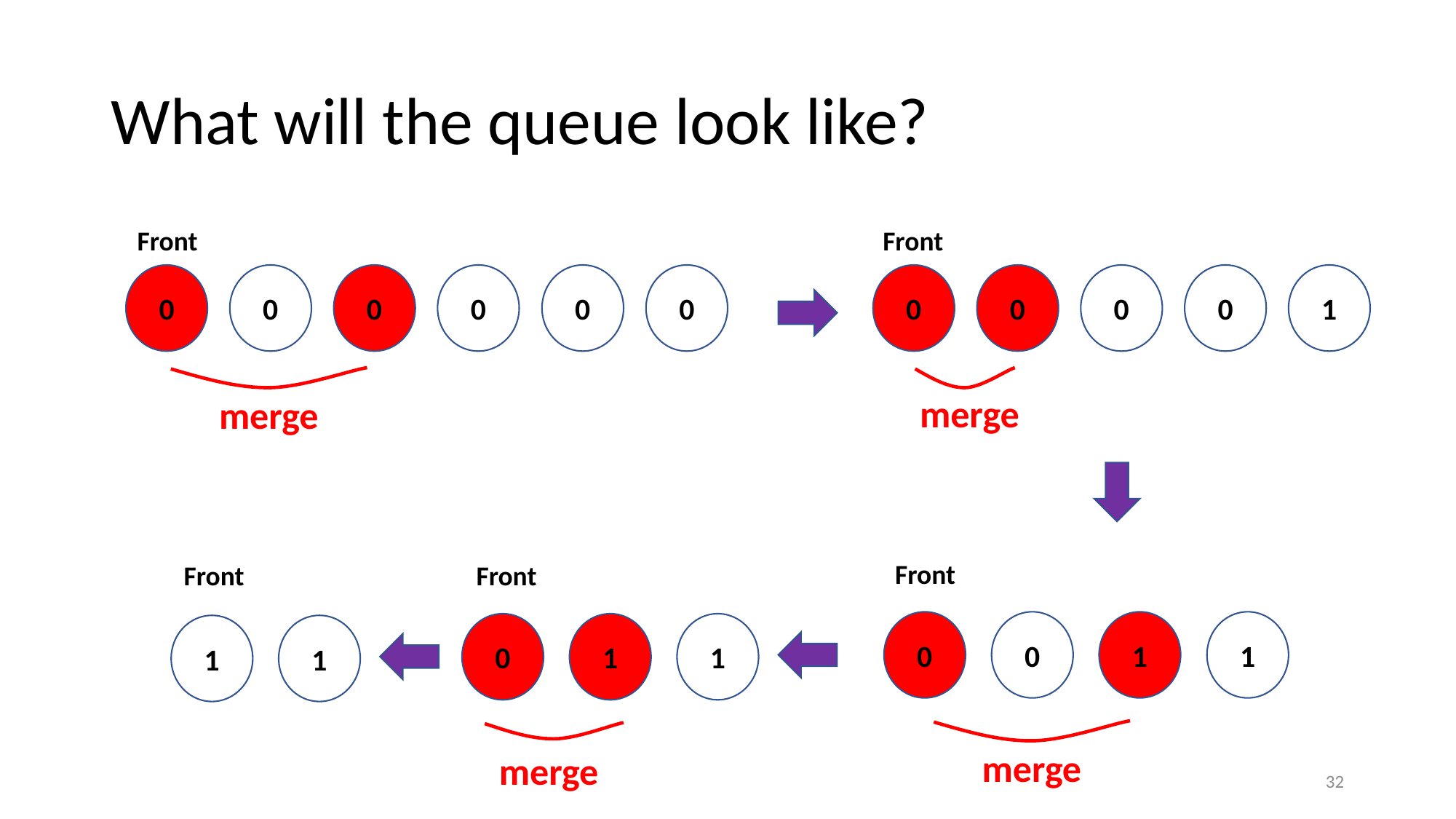

# What will the queue look like?
Front
Front
0
0
0
0
0
0
0
0
0
0
1

merge
merge

Front
Front
Front
0
0
1
1
0
1
1
1
1

merge
merge
32